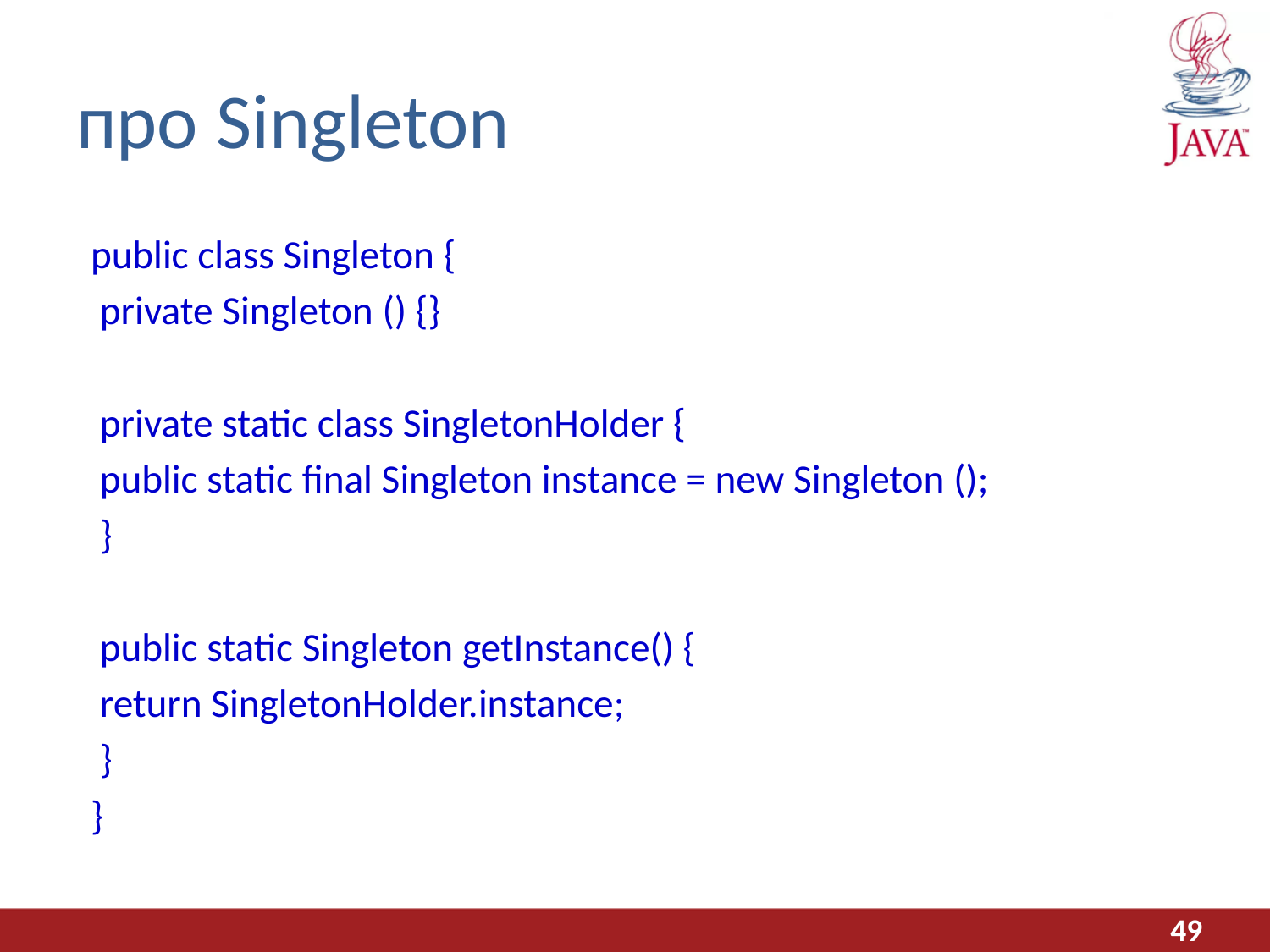

# про Singleton
public class Singleton {
 private Singleton () {}

 private static class SingletonHolder {
 public static final Singleton instance = new Singleton ();
 }

 public static Singleton getInstance() {
 return SingletonHolder.instance;
 }
}